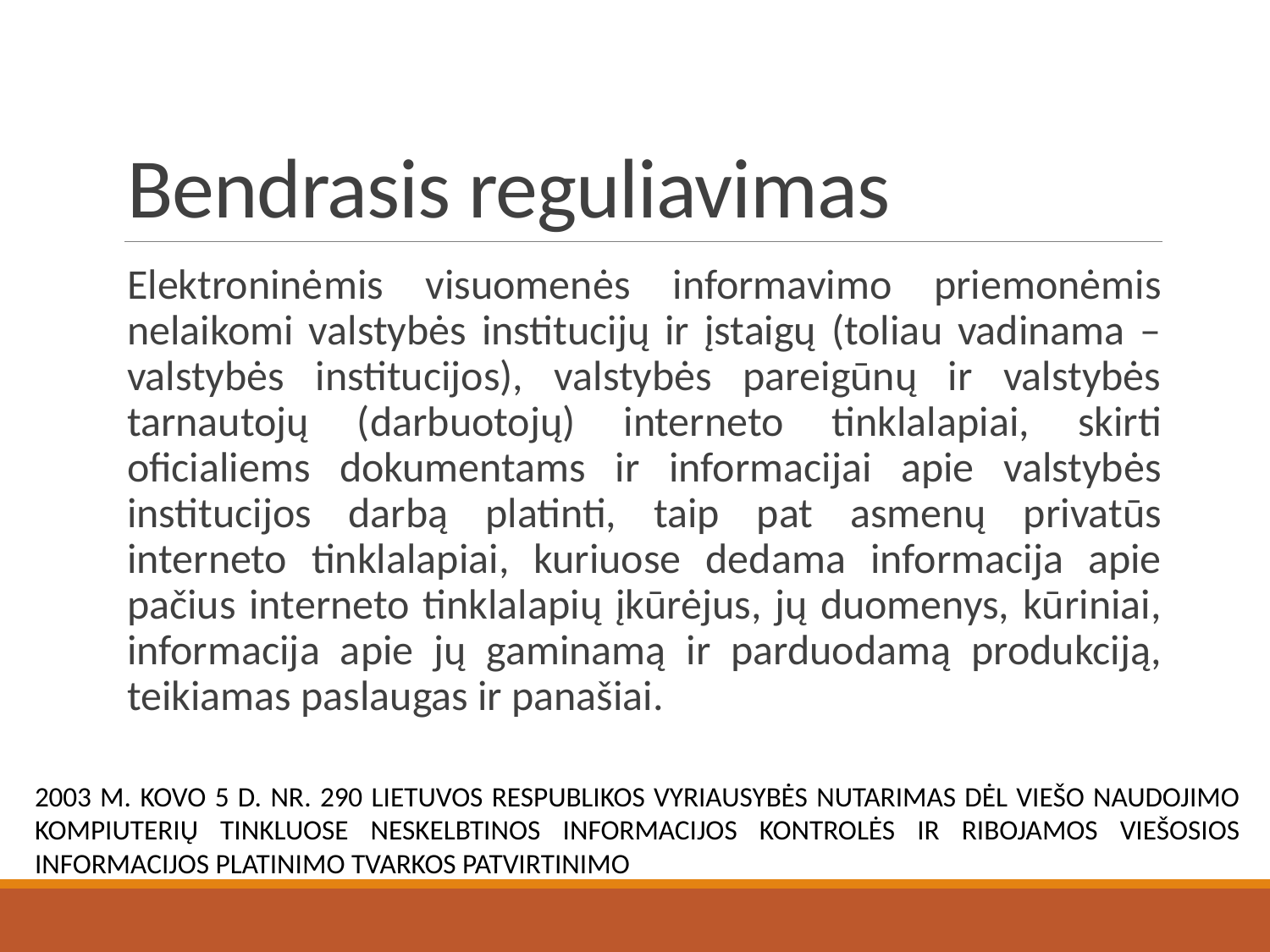

# Bendrasis reguliavimas
Elektroninėmis visuomenės informavimo priemonėmis nelaikomi valstybės institucijų ir įstaigų (toliau vadinama – valstybės institucijos), valstybės pareigūnų ir valstybės tarnautojų (darbuotojų) interneto tinklalapiai, skirti oficialiems dokumentams ir informacijai apie valstybės institucijos darbą platinti, taip pat asmenų privatūs interneto tinklalapiai, kuriuose dedama informacija apie pačius interneto tinklalapių įkūrėjus, jų duomenys, kūriniai, informacija apie jų gaminamą ir parduodamą produkciją, teikiamas paslaugas ir panašiai.
2003 m. kovo 5 d. Nr. 290 LIETUVOS RESPUBLIKOS VYRIAUSYBĖs NUTARIMAS DĖL VIEŠO NAUDOJIMO KOMPIUTERIŲ TINKLUOSE NESKELBTINOS INFORMACIJOS KONTROLĖS IR RIBOJAMOS VIEŠOSIOS INFORMACIJOS PLATINIMO TVARKOS PATVIRTINIMO